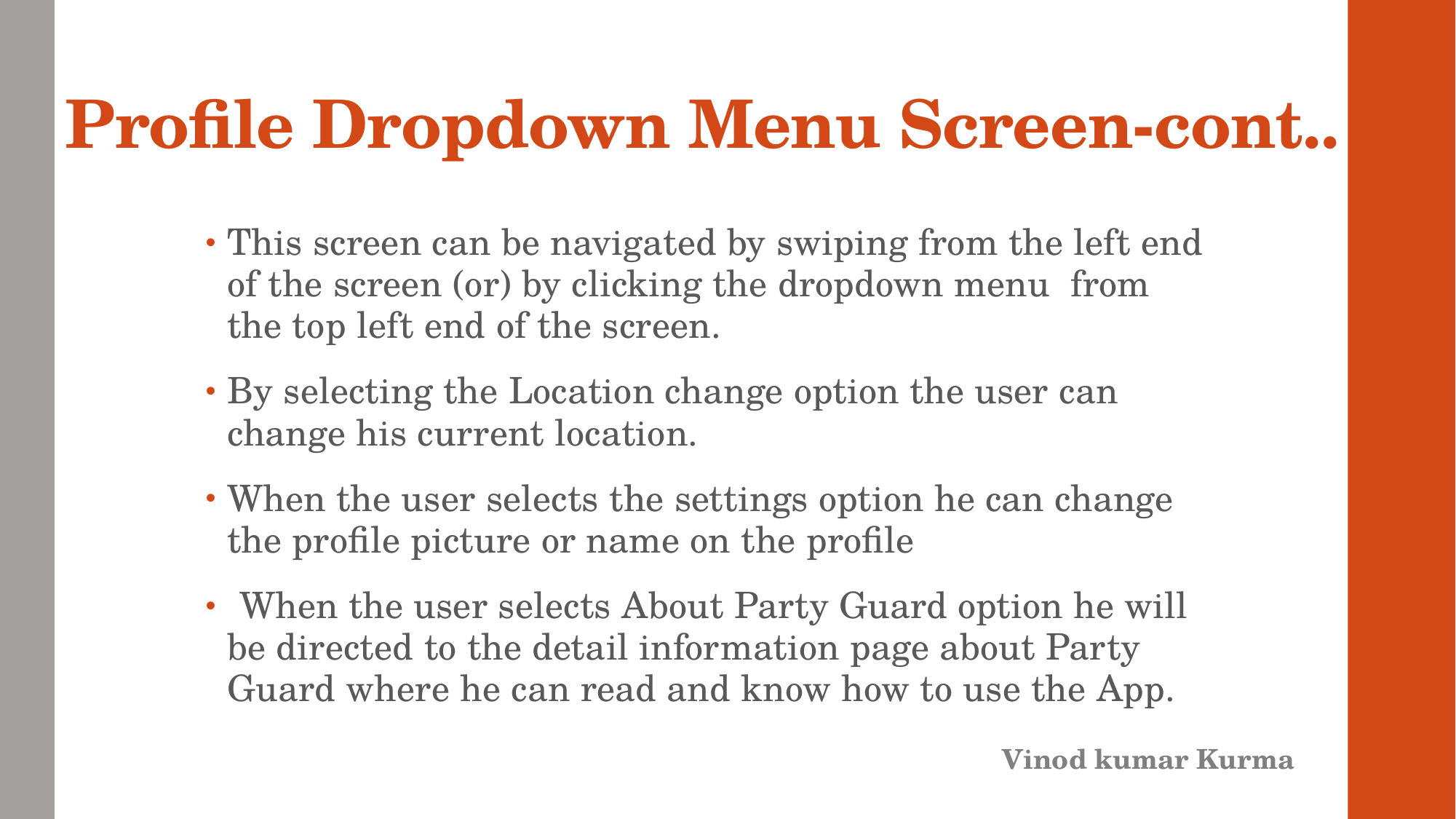

# Profile Dropdown Menu Screen-cont..
This screen can be navigated by swiping from the left end of the screen (or) by clicking the dropdown menu  from the top left end of the screen.
By selecting the Location change option the user can change his current location.
When the user selects the settings option he can change the profile picture or name on the profile
 When the user selects About Party Guard option he will be directed to the detail information page about Party Guard where he can read and know how to use the App.

Vinod kumar Kurma